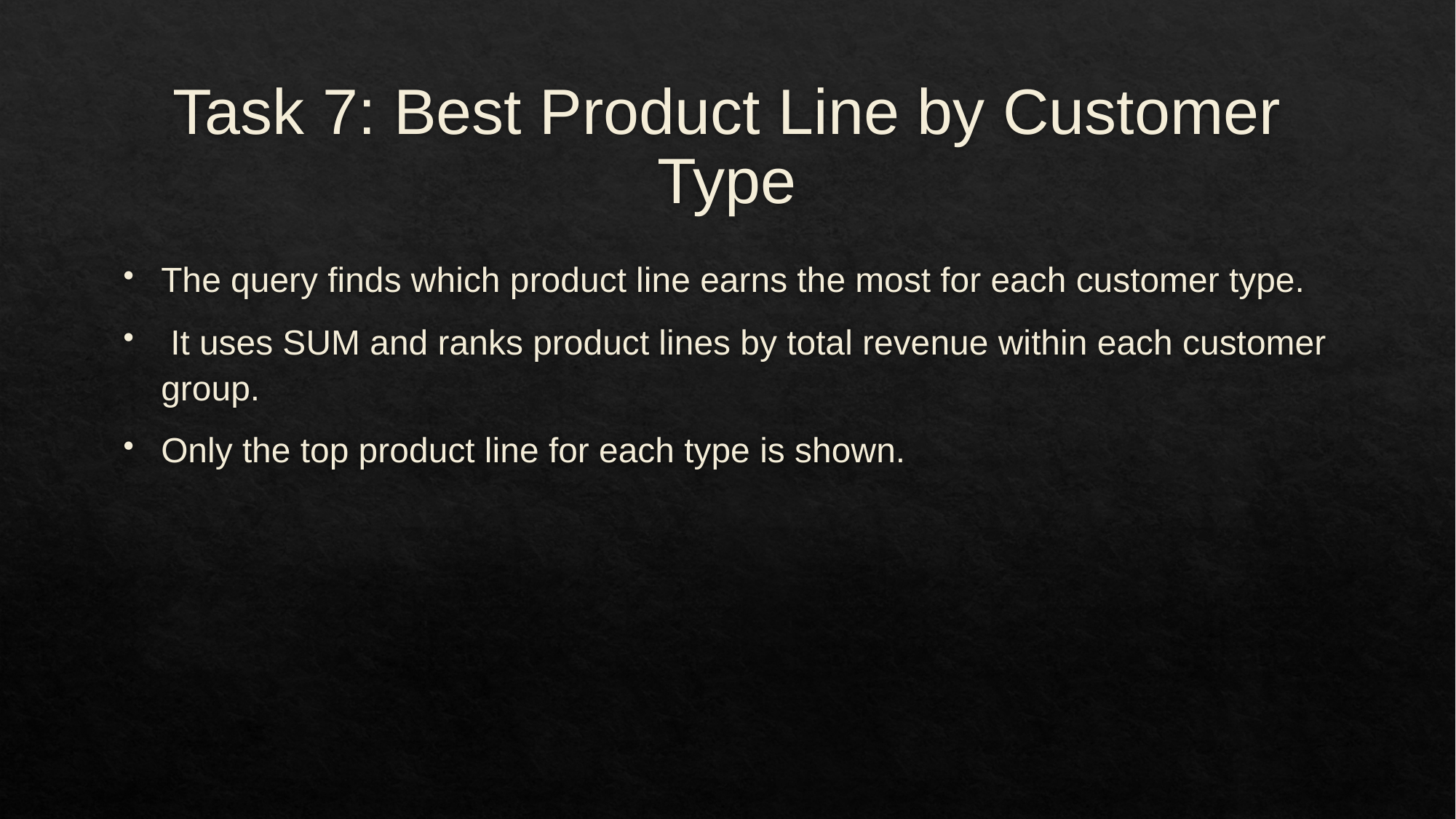

# Task 7: Best Product Line by Customer Type
The query finds which product line earns the most for each customer type.
 It uses SUM and ranks product lines by total revenue within each customer group.
Only the top product line for each type is shown.